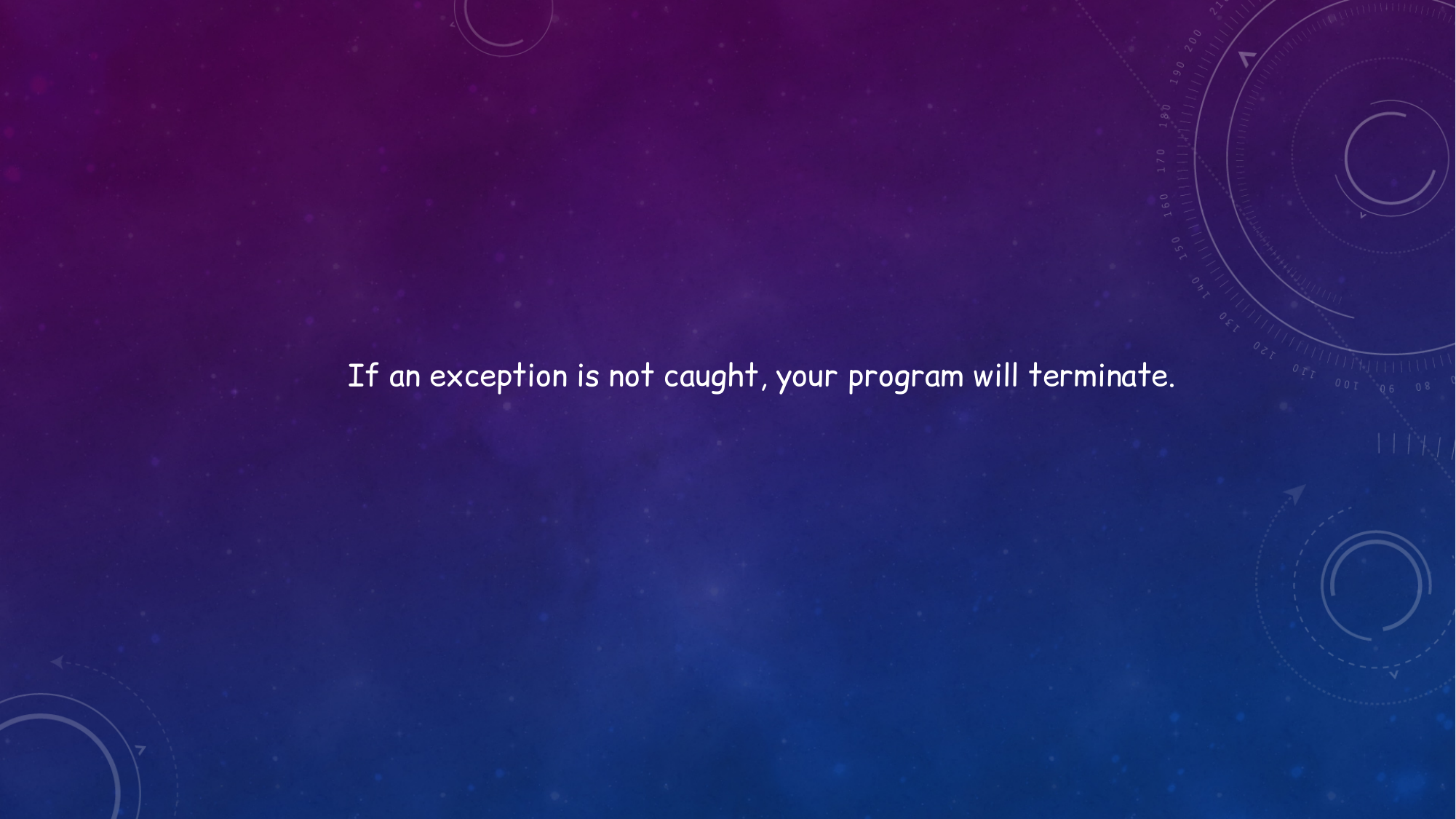

If an exception is not caught, your program will terminate.